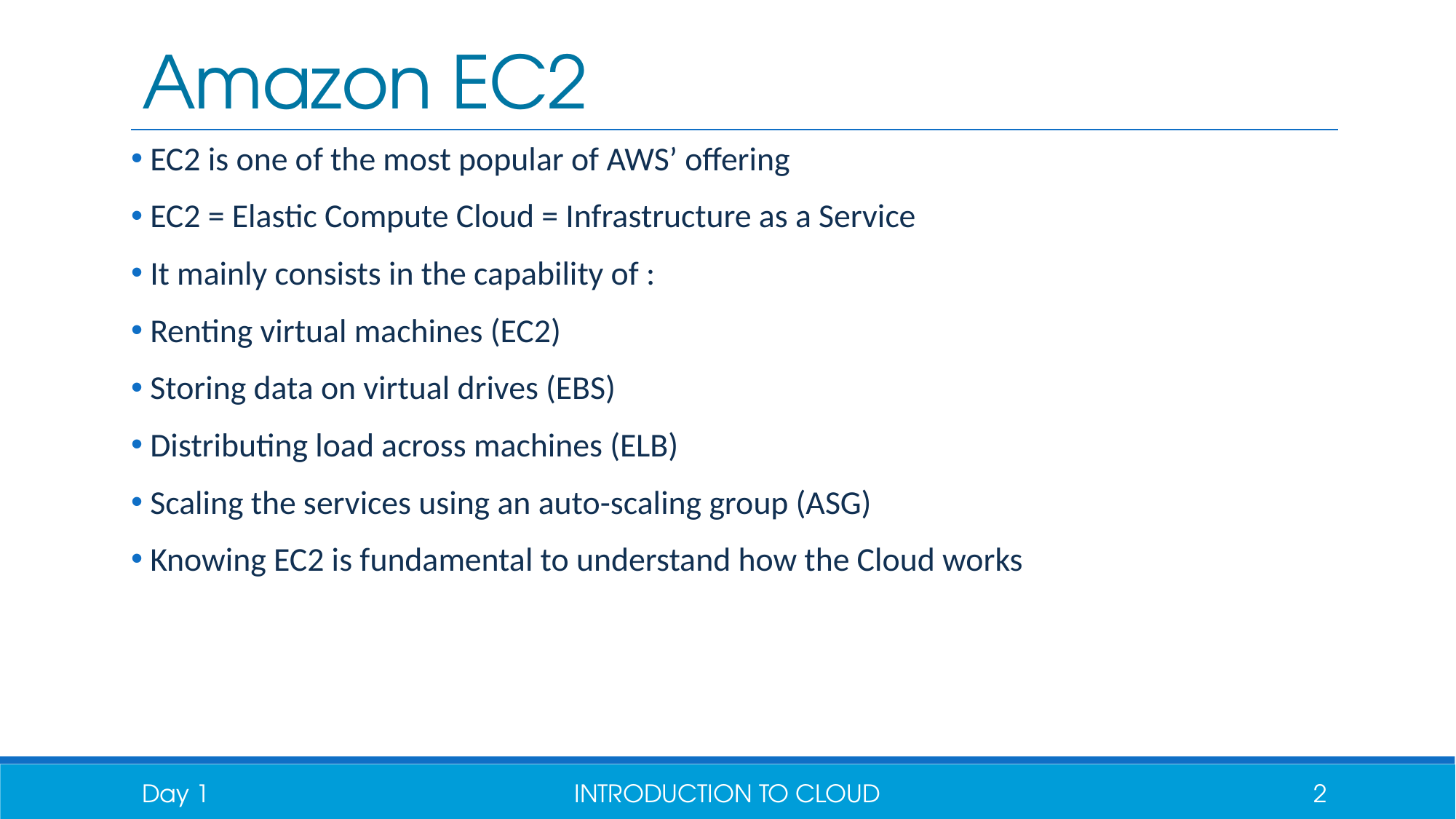

# Amazon EC2
 EC2 is one of the most popular of AWS’ offering
 EC2 = Elastic Compute Cloud = Infrastructure as a Service
 It mainly consists in the capability of :
 Renting virtual machines (EC2)
 Storing data on virtual drives (EBS)
 Distributing load across machines (ELB)
 Scaling the services using an auto-scaling group (ASG)
 Knowing EC2 is fundamental to understand how the Cloud works
Day 1
Introduction to Cloud
2